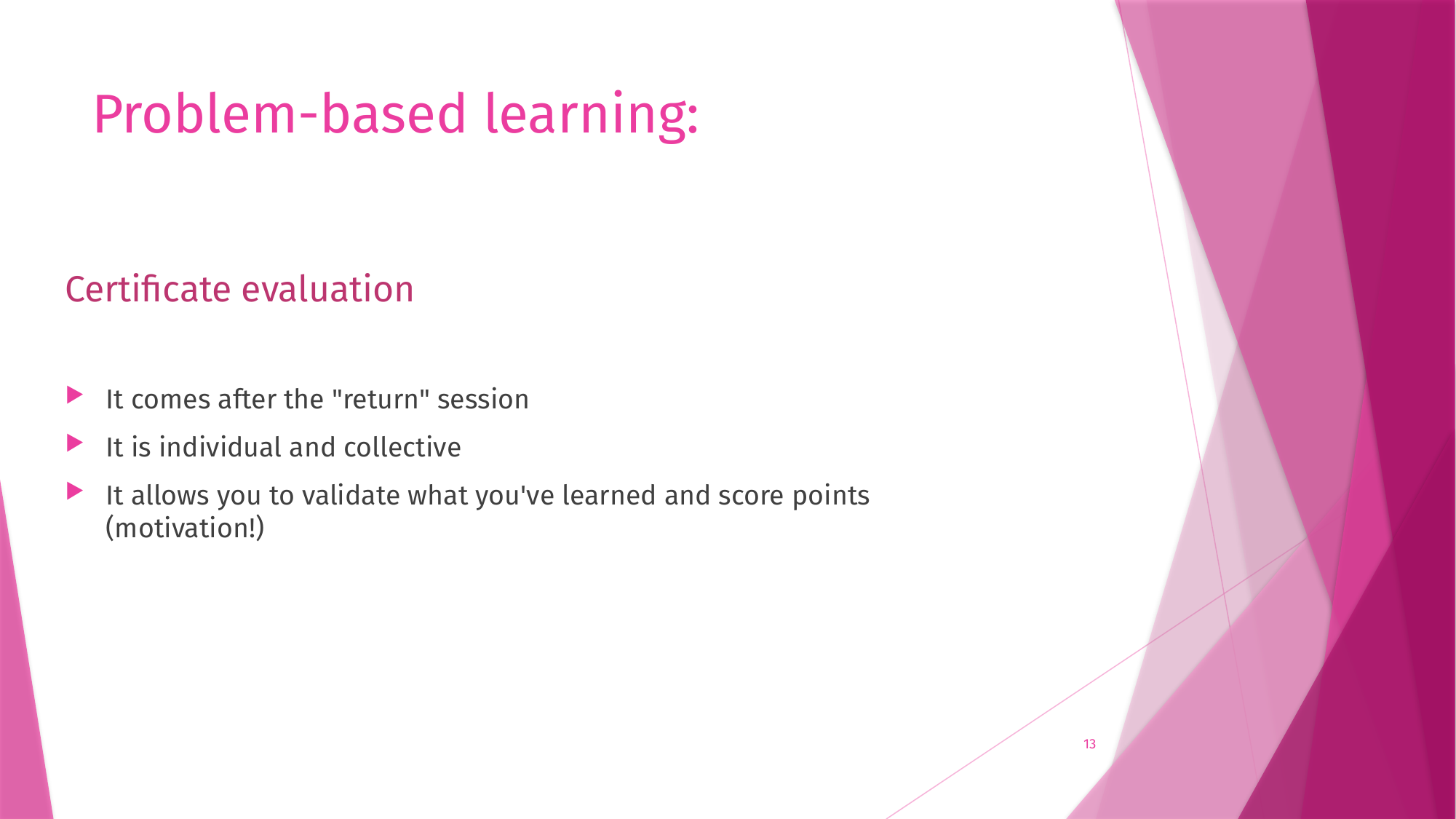

# Problem-based learning:
Certificate evaluation
It comes after the "return" session
It is individual and collective
It allows you to validate what you've learned and score points (motivation!)
13